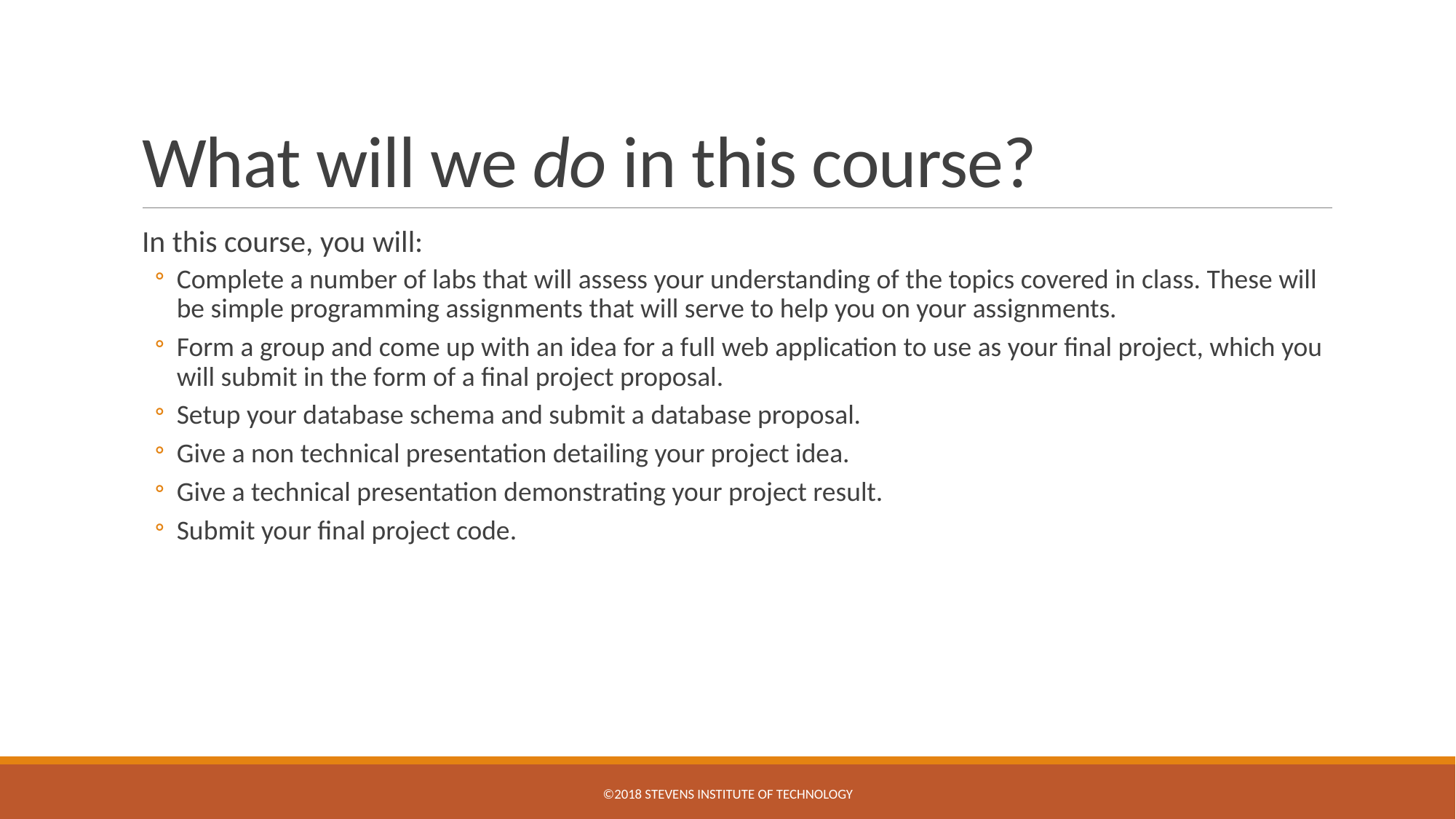

# What will we do in this course?
In this course, you will:
Complete a number of labs that will assess your understanding of the topics covered in class. These will be simple programming assignments that will serve to help you on your assignments.
Form a group and come up with an idea for a full web application to use as your final project, which you will submit in the form of a final project proposal.
Setup your database schema and submit a database proposal.
Give a non technical presentation detailing your project idea.
Give a technical presentation demonstrating your project result.
Submit your final project code.
©2018 Stevens Institute of Technology